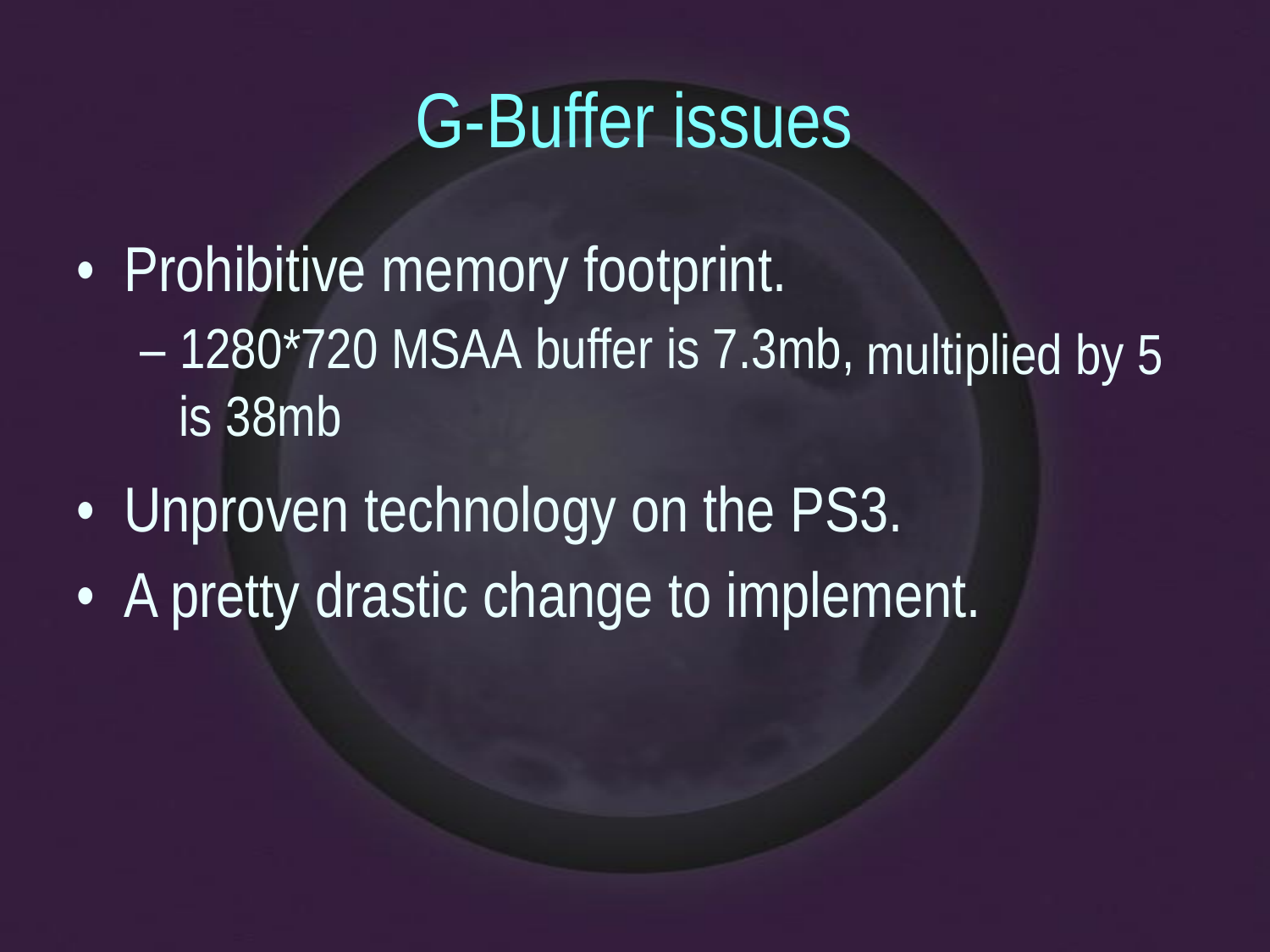

G-Buffer issues
•
Prohibitive memory footprint.
– 1280*720 MSAA buffer is 7.3mb,
is 38mb
multiplied by 5
•
•
Unproven technology on the PS3.
A pretty drastic change to implement.